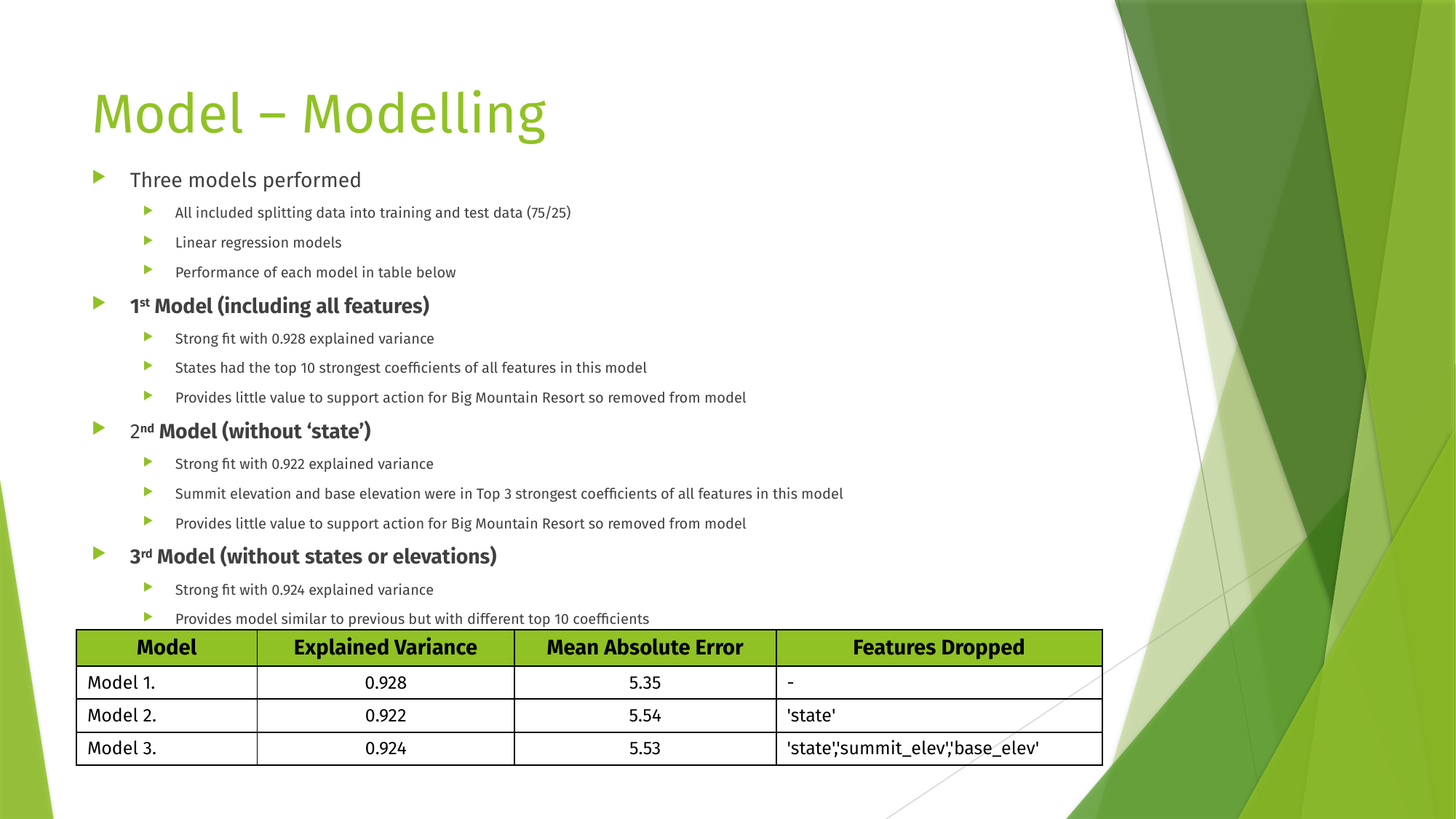

# Model – Modelling
Three models performed
All included splitting data into training and test data (75/25)
Linear regression models
Performance of each model in table below
1st Model (including all features)
Strong fit with 0.928 explained variance
States had the top 10 strongest coefficients of all features in this model
Provides little value to support action for Big Mountain Resort so removed from model
2nd Model (without ‘state’)
Strong fit with 0.922 explained variance
Summit elevation and base elevation were in Top 3 strongest coefficients of all features in this model
Provides little value to support action for Big Mountain Resort so removed from model
3rd Model (without states or elevations)
Strong fit with 0.924 explained variance
Provides model similar to previous but with different top 10 coefficients

| Model | Explained Variance | Mean Absolute Error | Features Dropped |
| --- | --- | --- | --- |
| Model 1. | 0.928 | 5.35 | - |
| Model 2. | 0.922 | 5.54 | 'state' |
| Model 3. | 0.924 | 5.53 | 'state','summit\_elev','base\_elev' |